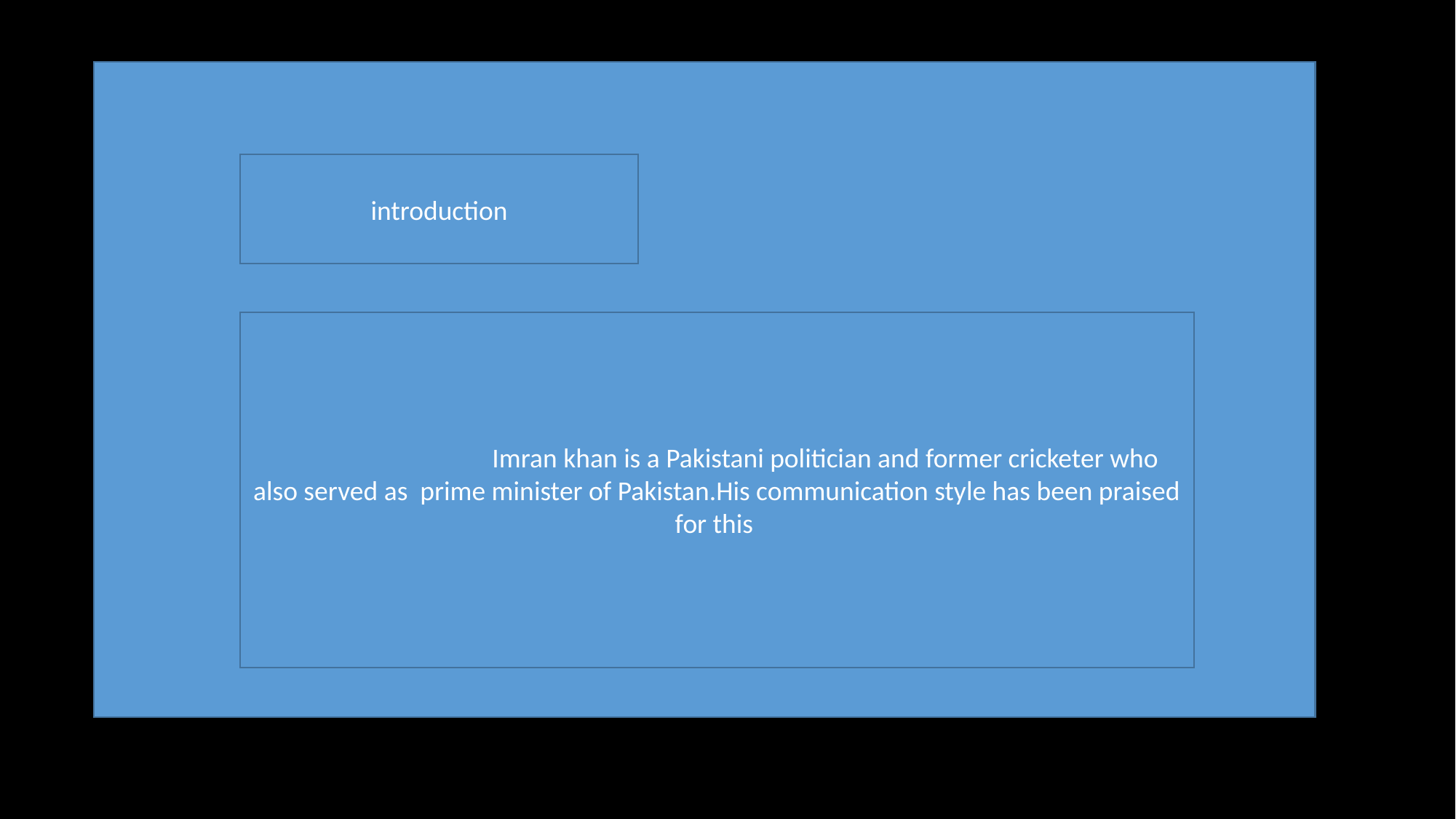

introduction
                                   Imran khan is a Pakistani politician and former cricketer who also served as  prime minister of Pakistan.His communication style has been praised for this